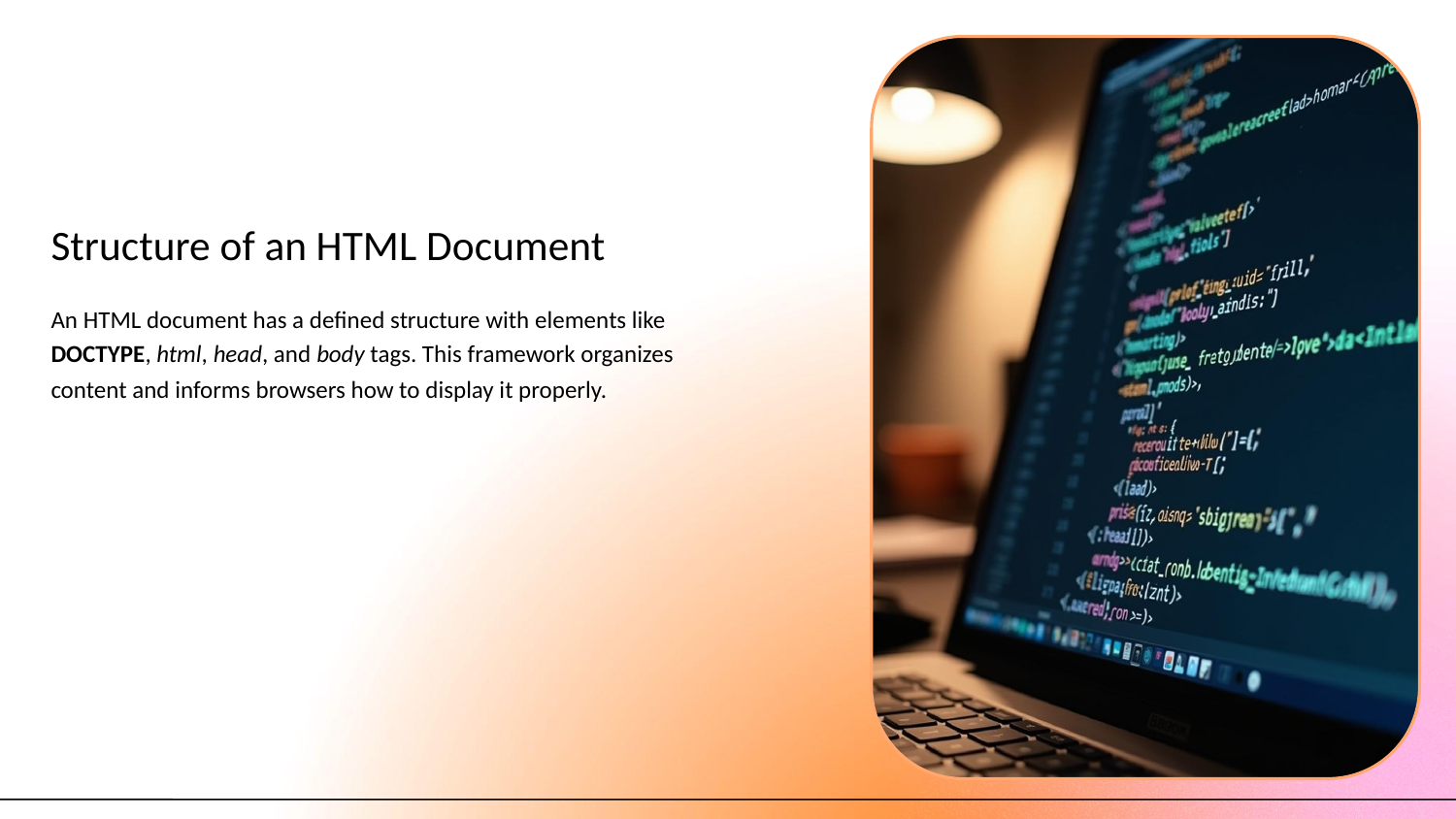

# Structure of an HTML Document
An HTML document has a defined structure with elements like DOCTYPE, html, head, and body tags. This framework organizes content and informs browsers how to display it properly.